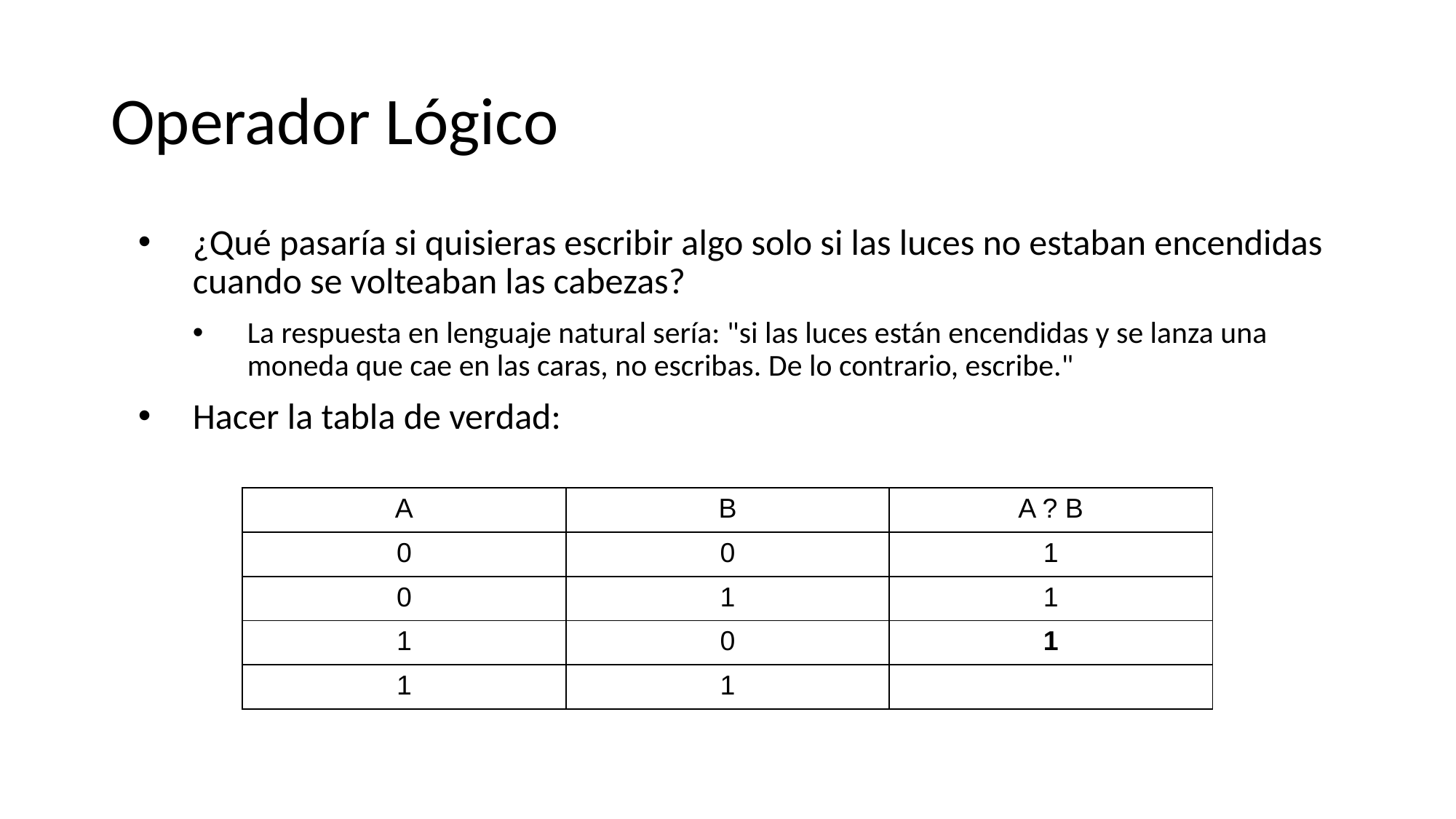

# Operador Lógico
¿Qué pasaría si quisieras escribir algo solo si las luces no estaban encendidas cuando se volteaban las cabezas?
La respuesta en lenguaje natural sería: "si las luces están encendidas y se lanza una moneda que cae en las caras, no escribas. De lo contrario, escribe."
Hacer la tabla de verdad:
| A | B | A ? B |
| --- | --- | --- |
| 0 | 0 | 1 |
| 0 | 1 | 1 |
| 1 | 0 | 1 |
| 1 | 1 |  |